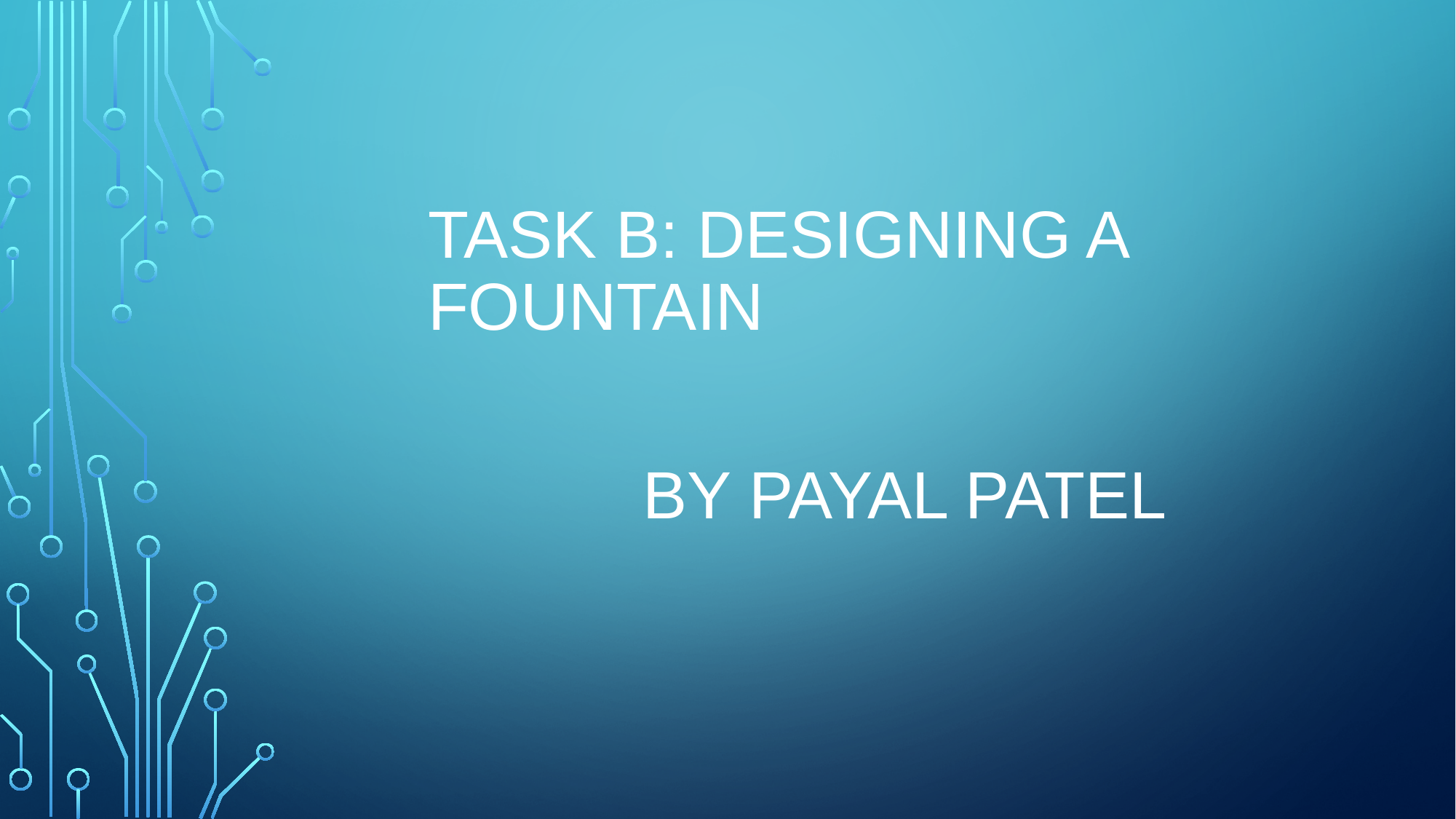

# Task B: Designing a Fountain
By payal patel